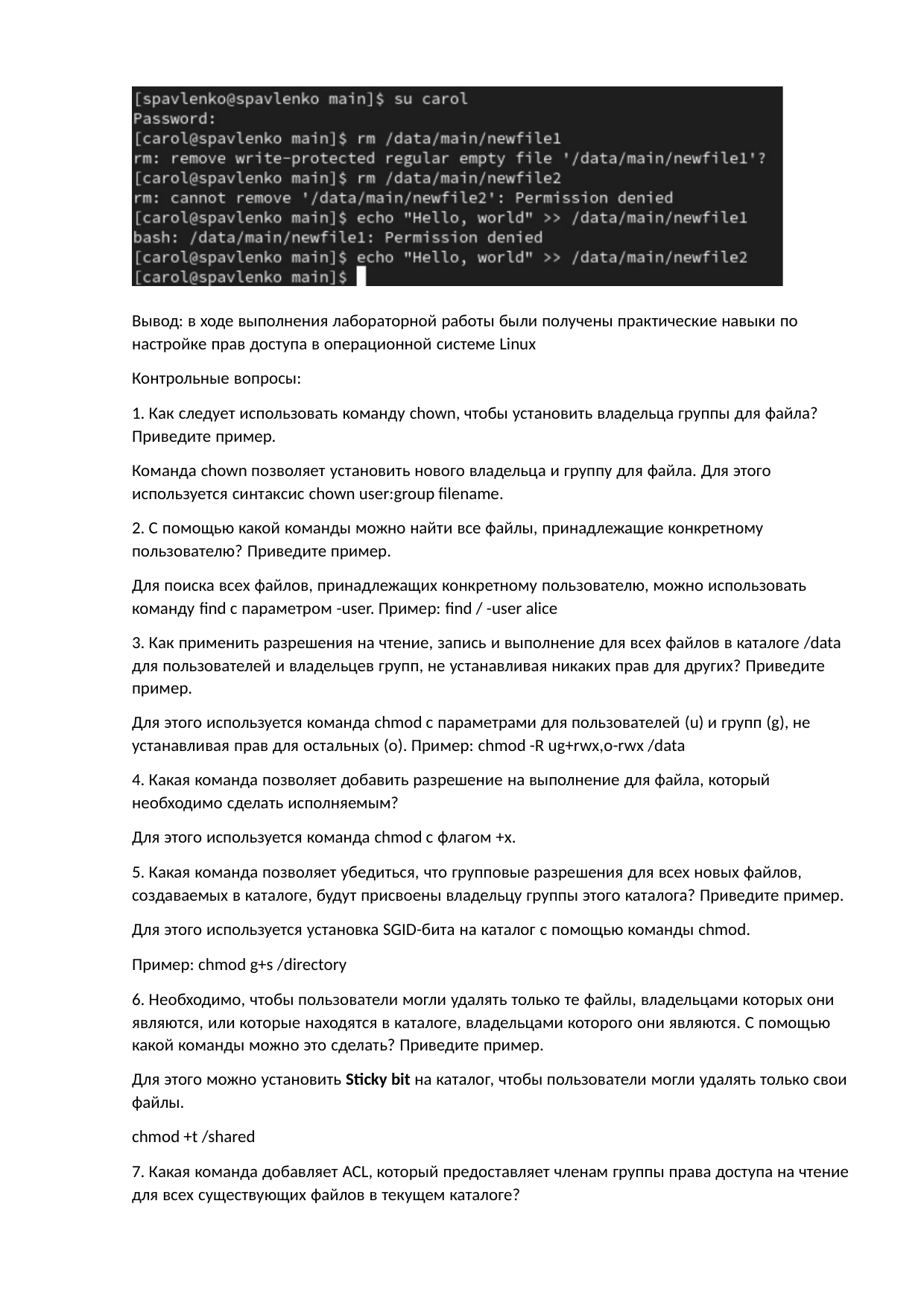

Вывод: в ходе выполнения лабораторной работы были получены практические навыки по
настройке прав доступа в операционной системе Linux
Контрольные вопросы:
1. Как следует использовать команду chown, чтобы установить владельца группы для файла?
Приведите пример.
Команда chown позволяет установить нового владельца и группу для файла. Для этого
используется синтаксис chown user:group filename.
2. С помощью какой команды можно найти все файлы, принадлежащие конкретному
пользователю? Приведите пример.
Для поиска всех файлов, принадлежащих конкретному пользователю, можно использовать
команду find с параметром -user. Пример: find / -user alice
3. Как применить разрешения на чтение, запись и выполнение для всех файлов в каталоге /data
для пользователей и владельцев групп, не устанавливая никаких прав для других? Приведите
пример.
Для этого используется команда chmod с параметрами для пользователей (u) и групп (g), не
устанавливая прав для остальных (o). Пример: chmod -R ug+rwx,o-rwx /data
4. Какая команда позволяет добавить разрешение на выполнение для файла, который
необходимо сделать исполняемым?
Для этого используется команда chmod с флагом +x.
5. Какая команда позволяет убедиться, что групповые разрешения для всех новых файлов,
создаваемых в каталоге, будут присвоены владельцу группы этого каталога? Приведите пример.
Для этого используется установка SGID-бита на каталог с помощью команды chmod.
Пример: chmod g+s /directory
6. Необходимо, чтобы пользователи могли удалять только те файлы, владельцами которых они
являются, или которые находятся в каталоге, владельцами которого они являются. С помощью
какой команды можно это сделать? Приведите пример.
Для этого можно установить Sticky bit на каталог, чтобы пользователи могли удалять только свои
файлы.
chmod +t /shared
7. Какая команда добавляет ACL, который предоставляет членам группы права доступа на чтение
для всех существующих файлов в текущем каталоге?